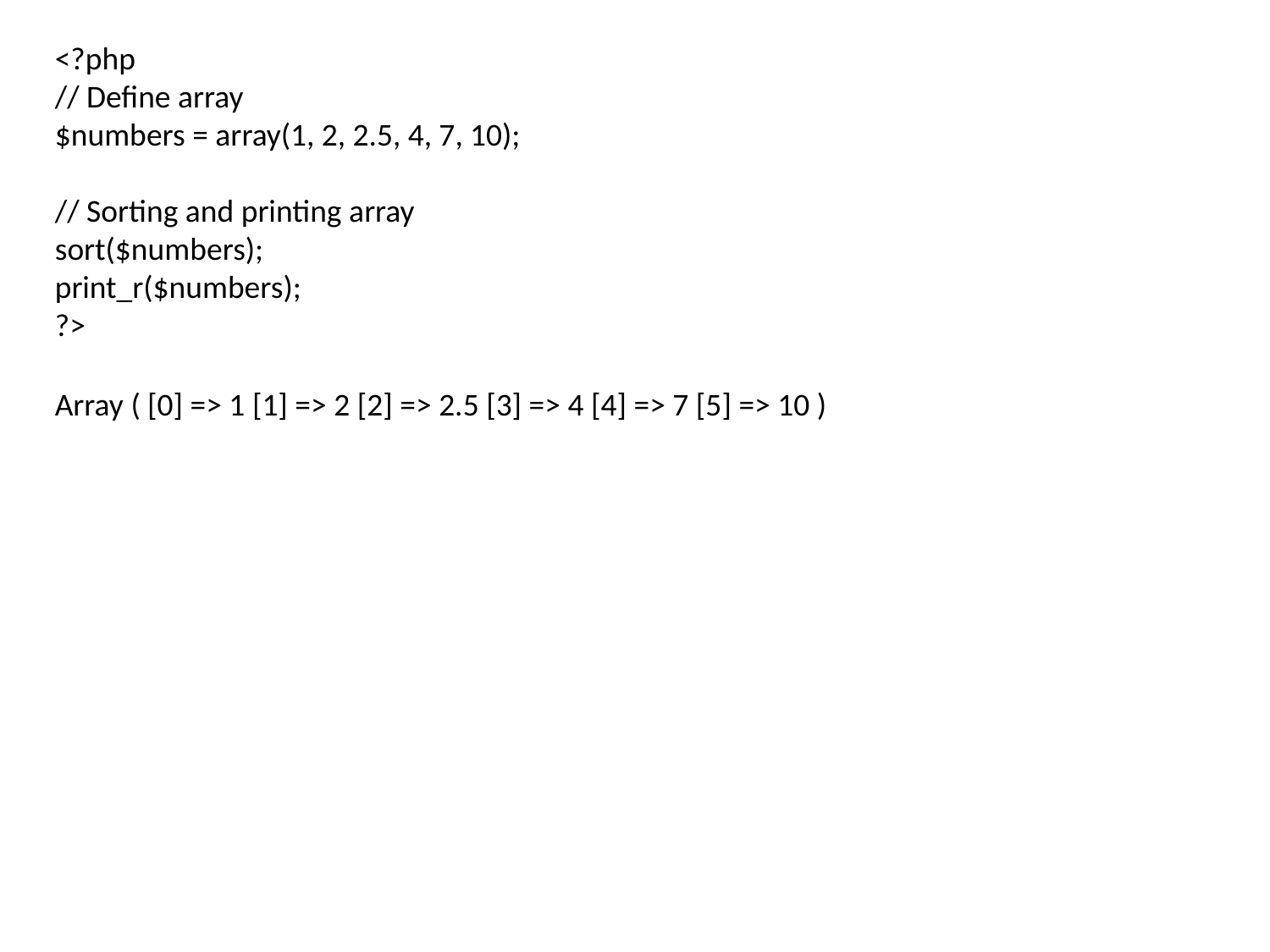

<?php
// Define array
$numbers = array(1, 2, 2.5, 4, 7, 10);

// Sorting and printing array
sort($numbers);
print_r($numbers);
?>
Array ( [0] => 1 [1] => 2 [2] => 2.5 [3] => 4 [4] => 7 [5] => 10 )